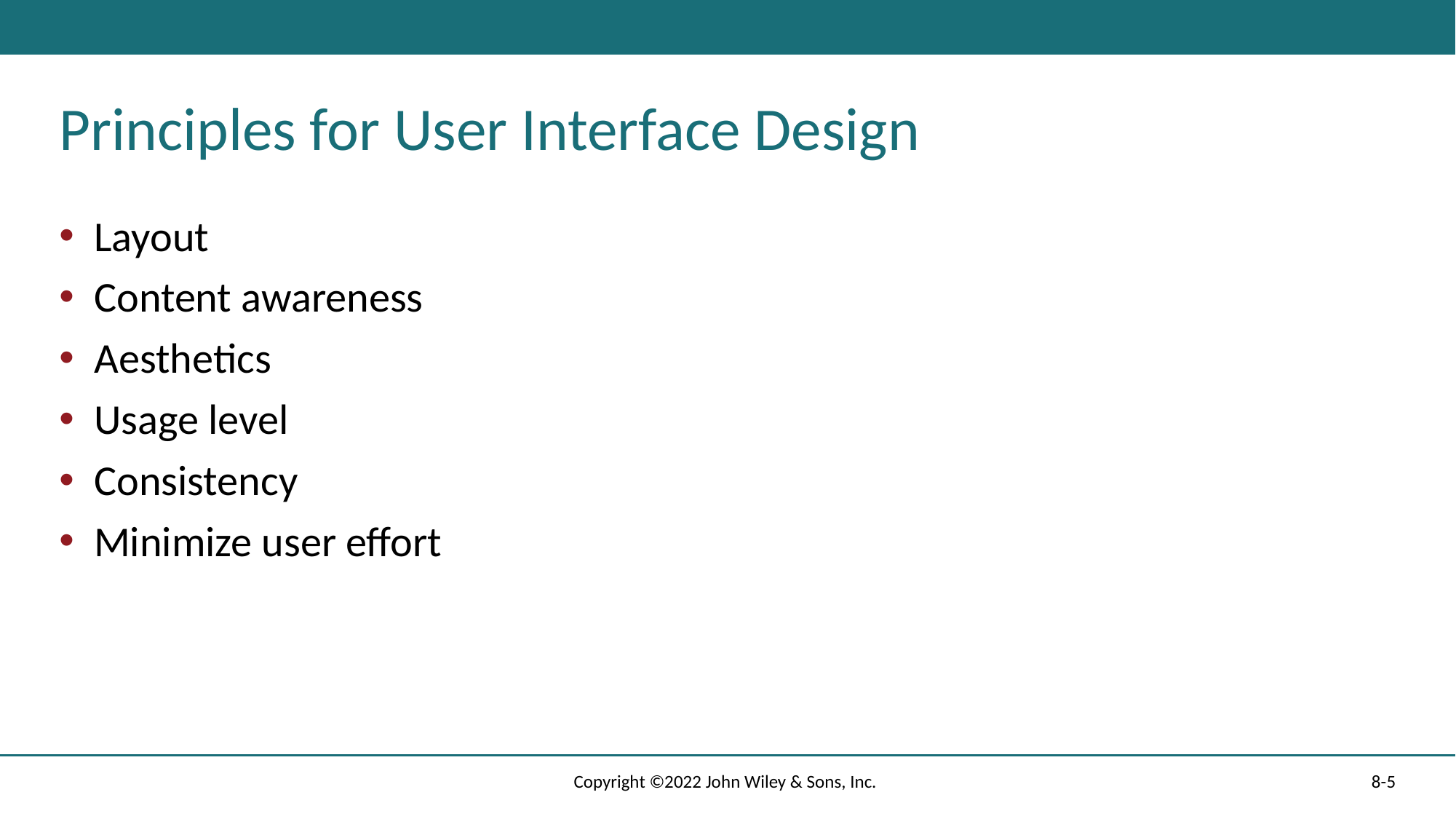

# Principles for User Interface Design
Layout
Content awareness
Aesthetics
Usage level
Consistency
Minimize user effort
Copyright ©2022 John Wiley & Sons, Inc.
8-5